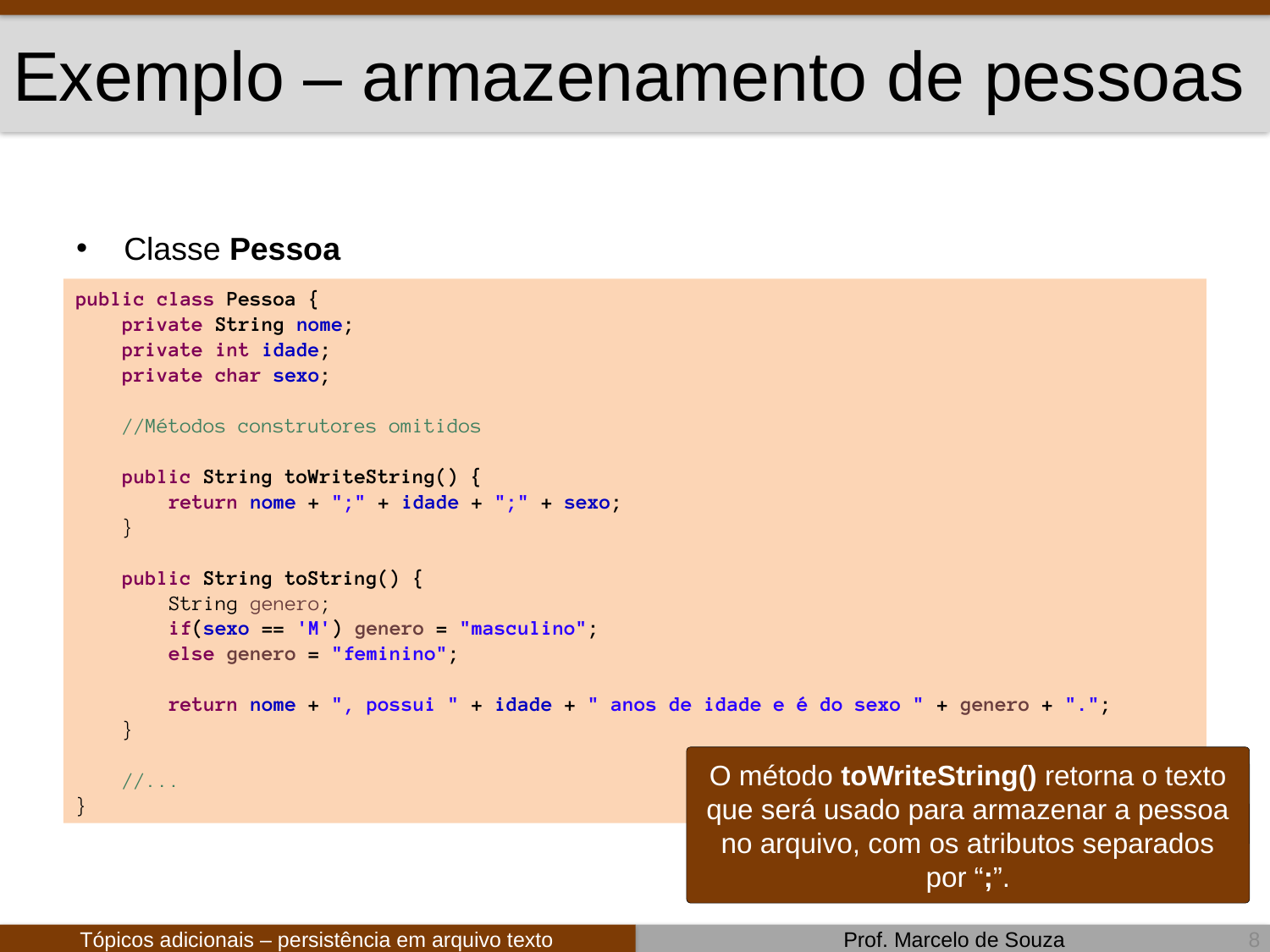

# Exemplo – armazenamento de pessoas
Classe Pessoa
public class Pessoa {
    private String nome;
    private int idade;
    private char sexo;

    //Métodos construtores omitidos

    public String toWriteString() {
        return nome + ";" + idade + ";" + sexo;
    }

    public String toString() {
        String genero;
        if(sexo == 'M') genero = "masculino";
        else genero = "feminino";

        return nome + ", possui " + idade + " anos de idade e é do sexo " + genero + ".";
    }

    //...
}
O método toWriteString() retorna o texto que será usado para armazenar a pessoa no arquivo, com os atributos separados por “;”.
8